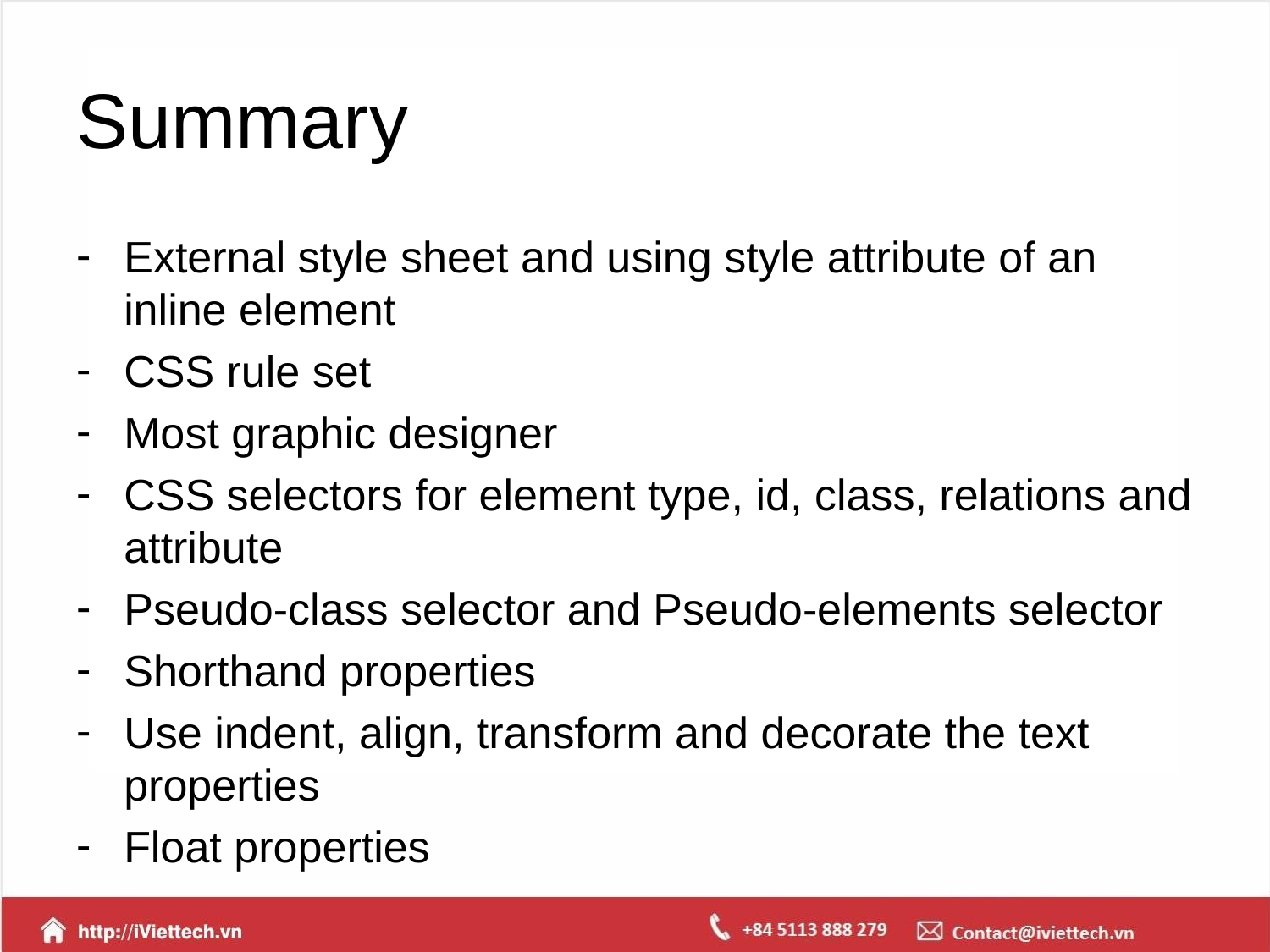

# Summary
External style sheet and using style attribute of an inline element
CSS rule set
Most graphic designer
CSS selectors for element type, id, class, relations and attribute
Pseudo-class selector and Pseudo-elements selector
Shorthand properties
Use indent, align, transform and decorate the text properties
Float properties